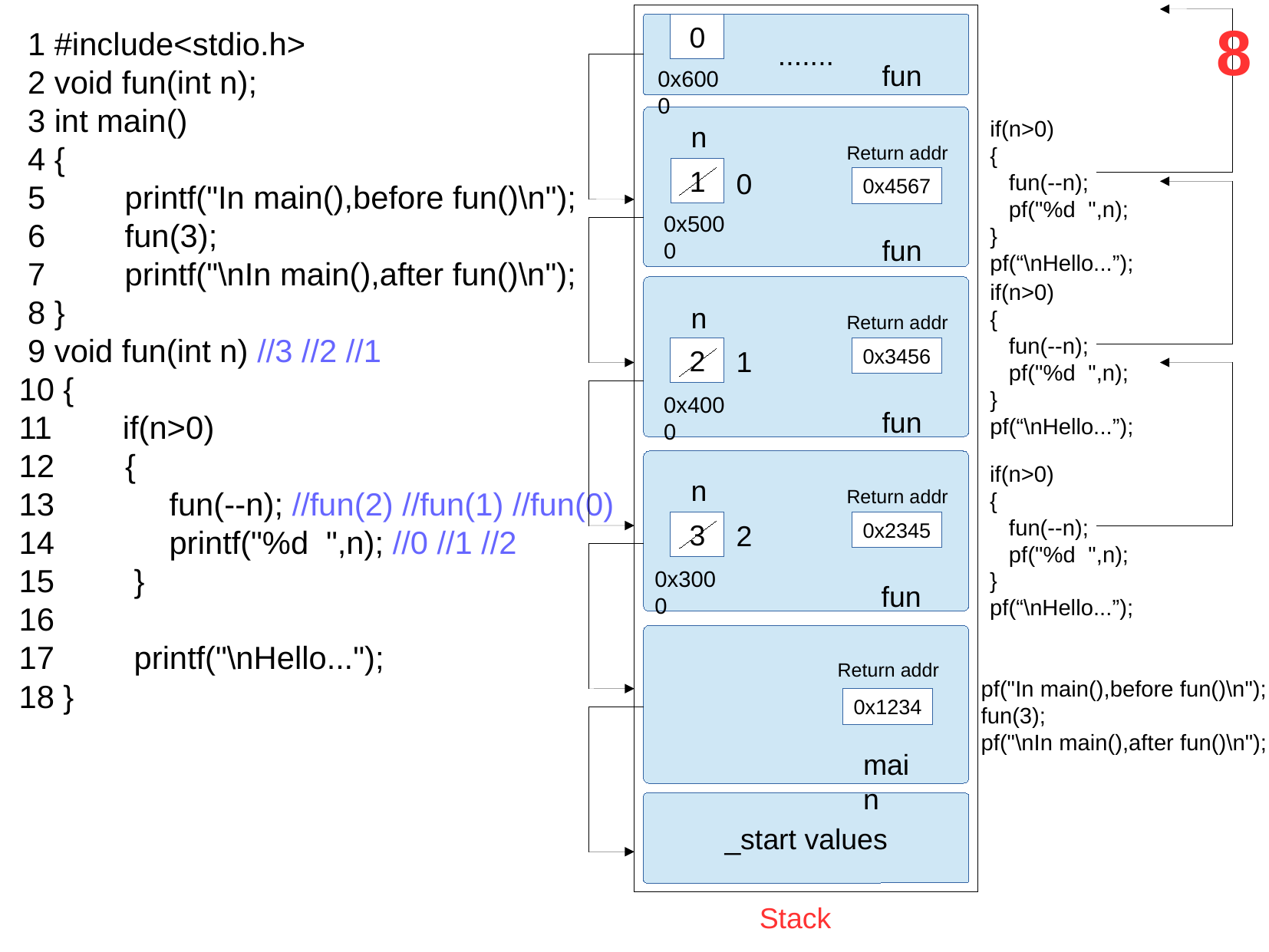

8

.......
0
  1 #include<stdio.h>
  2 void fun(int n);
  3 int main()
  4 {
  5         printf("In main(),before fun()\n");
  6         fun(3);
  7         printf("\nIn main(),after fun()\n");
  8 }
  9 void fun(int n) //3 //2 //1
 10 {
 11        if(n>0)
 12        {
 13             fun(--n); //fun(2) //fun(1) //fun(0)
 14             printf("%d  ",n); //0 //1 //2
 15         }
 16
 17         printf("\nHello...");
 18 }
fun

0x6000

if(n>0)
{
   fun(--n);
   pf("%d  ",n);
}
pf(“\nHello...”);
n
  Return addr
1
0

0x4567

0x5000

fun
if(n>0)
{
   fun(--n);
   pf("%d  ",n);
}
pf(“\nHello...”);

n
  Return addr
2
1
0x3456

0x4000
fun

if(n>0)
{
   fun(--n);
   pf("%d  ",n);
}
pf(“\nHello...”);
n
  Return addr
2
3
0x2345

0x3000
fun

pf("In main(),before fun()\n");
fun(3);
pf("\nIn main(),after fun()\n");

  Return addr

0x1234
0x1000

main
_start values

Stack